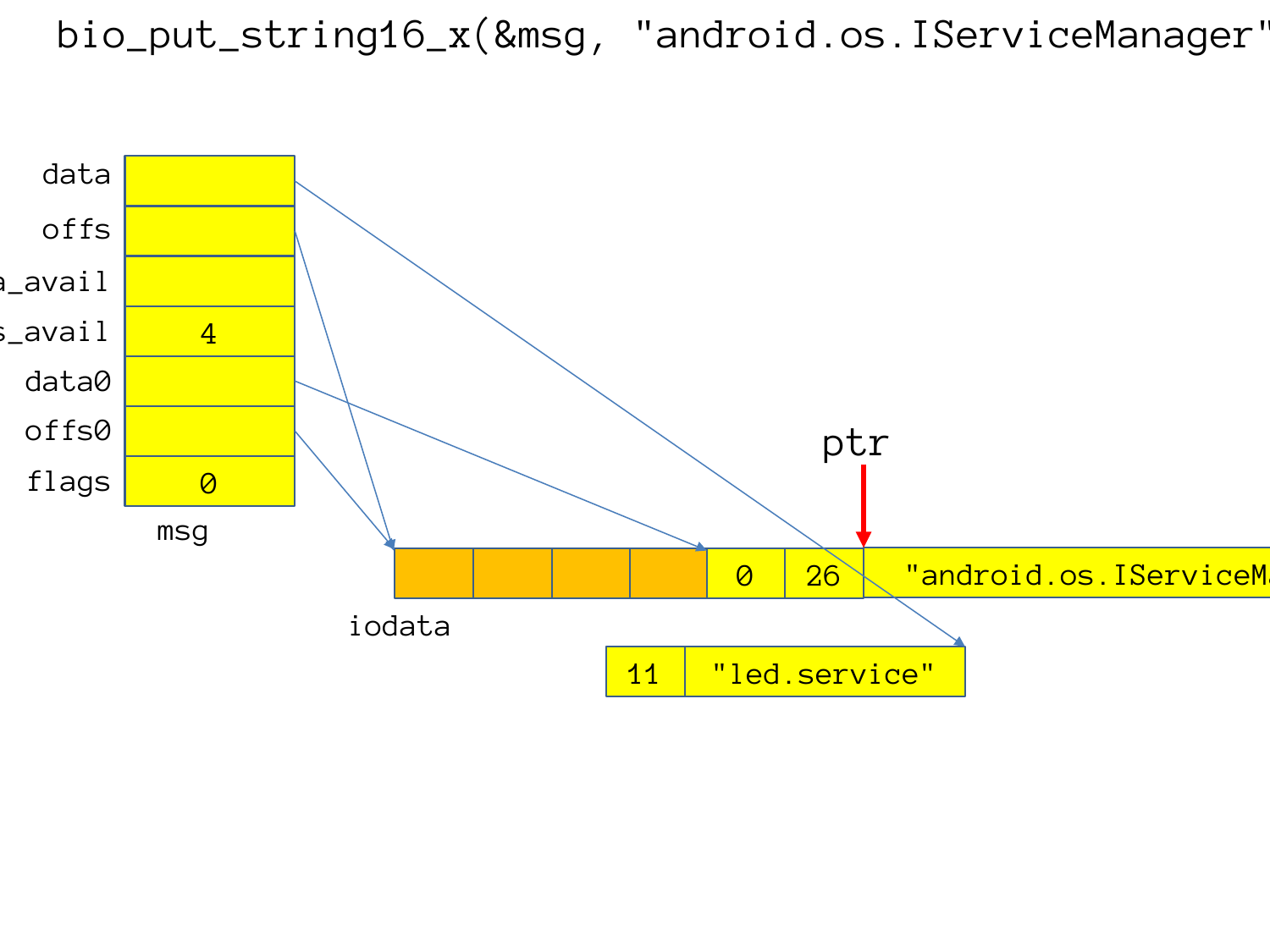

bio_put_string16_x(&msg, "android.os.IServiceManager");
data

offs

data_avail

offs_avail
4
data0

offs0

ptr
flags
0
msg
"android.os.IServiceManager"

0
26
iodata
11
"led.service"